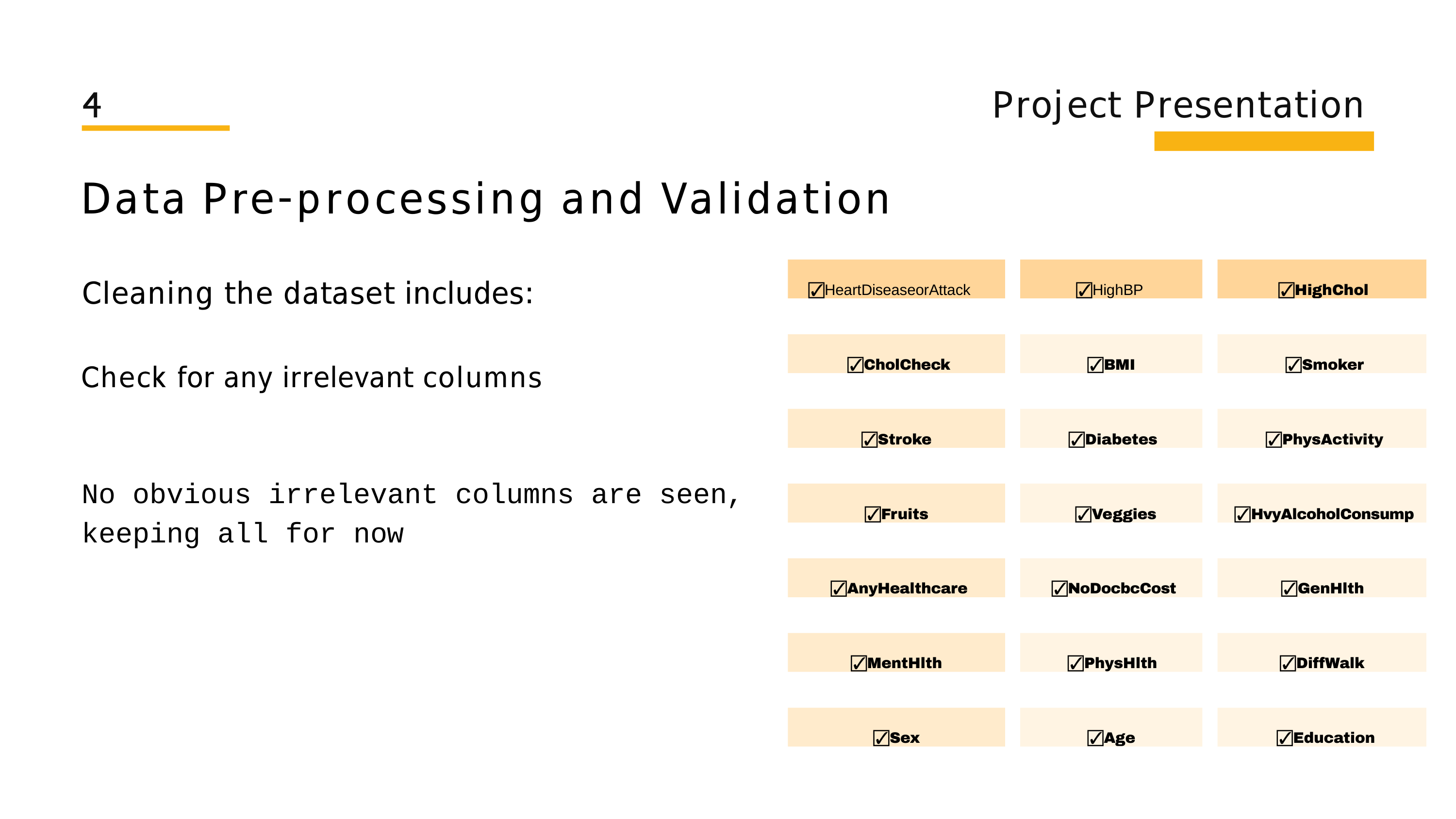

# Project Presentation
4
Data Pre-processing and Validation

☑HeartDiseaseorAttack

☑HighBP

☑HighChol
Cleaning the dataset includes:

☑CholCheck

☑BMI

☑Smoker
Check for any irrelevant columns

☑Stroke

☑Diabetes

☑PhysActivity
No obvious irrelevant columns are seen, keeping all for now

☑Fruits

☑Veggies

☑HvyAlcoholConsump

☑AnyHealthcare

☑NoDocbcCost

☑GenHlth

☑MentHlth

☑PhysHlth

☑DiffWalk

☑Sex

☑Age

☑Education